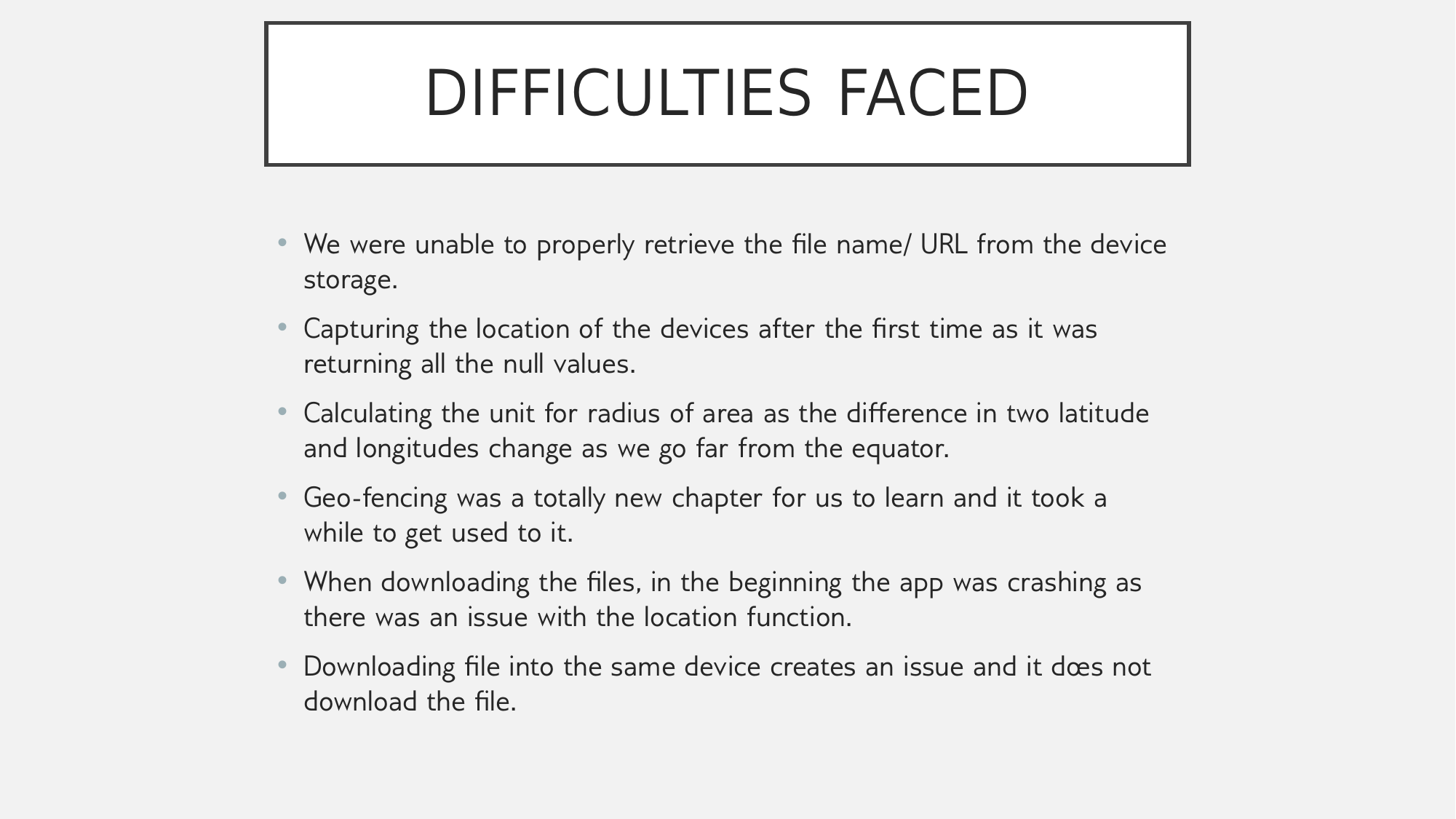

# Difficulties Faced
We were unable to properly retrieve the file name/ URL from the device storage.
Capturing the location of the devices after the first time as it was returning all the null values.
Calculating the unit for radius of area as the difference in two latitude and longitudes change as we go far from the equator.
Geo-fencing was a totally new chapter for us to learn and it took a while to get used to it.
When downloading the files, in the beginning the app was crashing as there was an issue with the location function.
Downloading file into the same device creates an issue and it does not download the file.